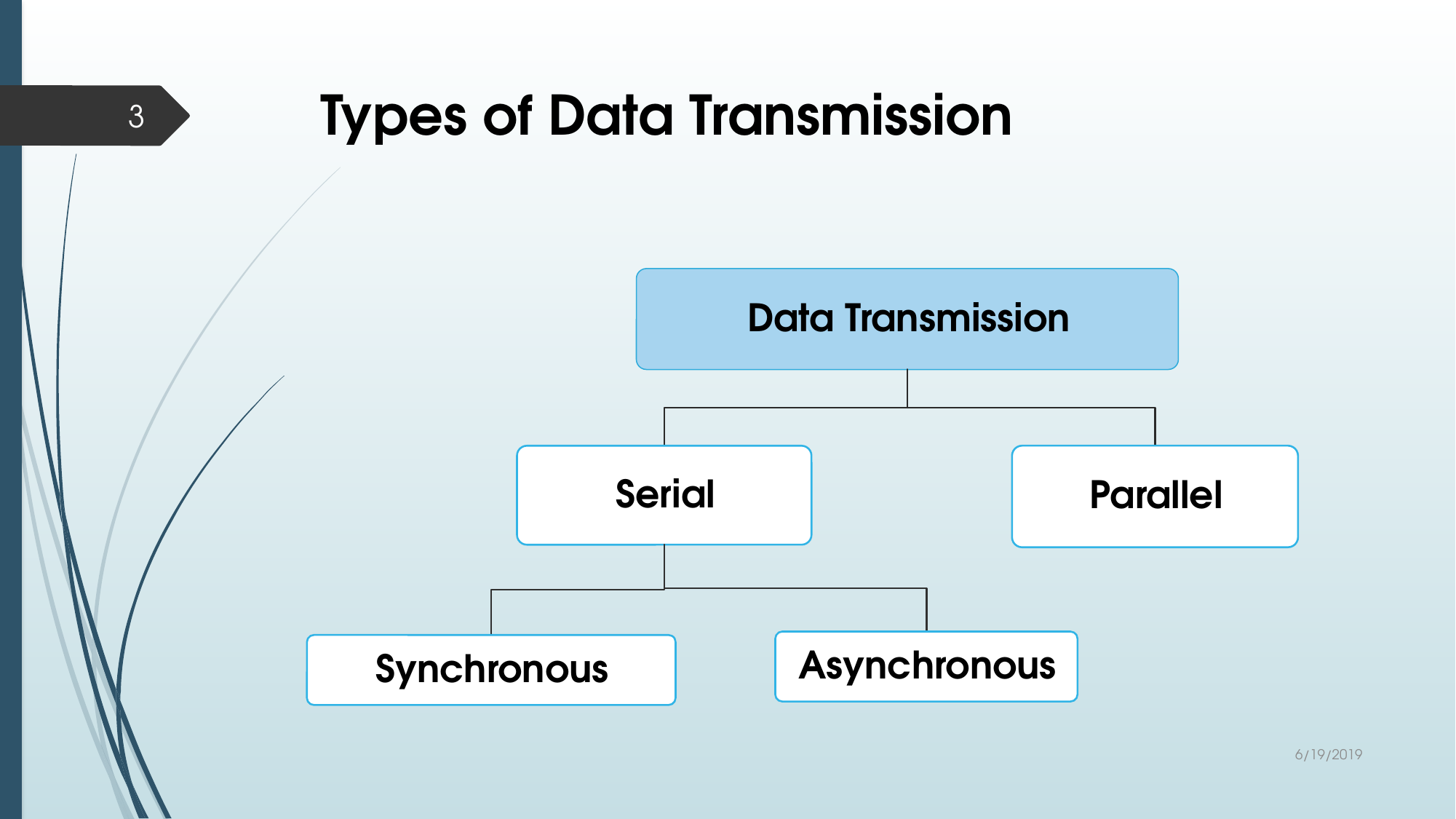

# Types of Data Transmission
3
Data Transmission
Serial
Synchronous
Asynchronous
Parallel
6/19/2019